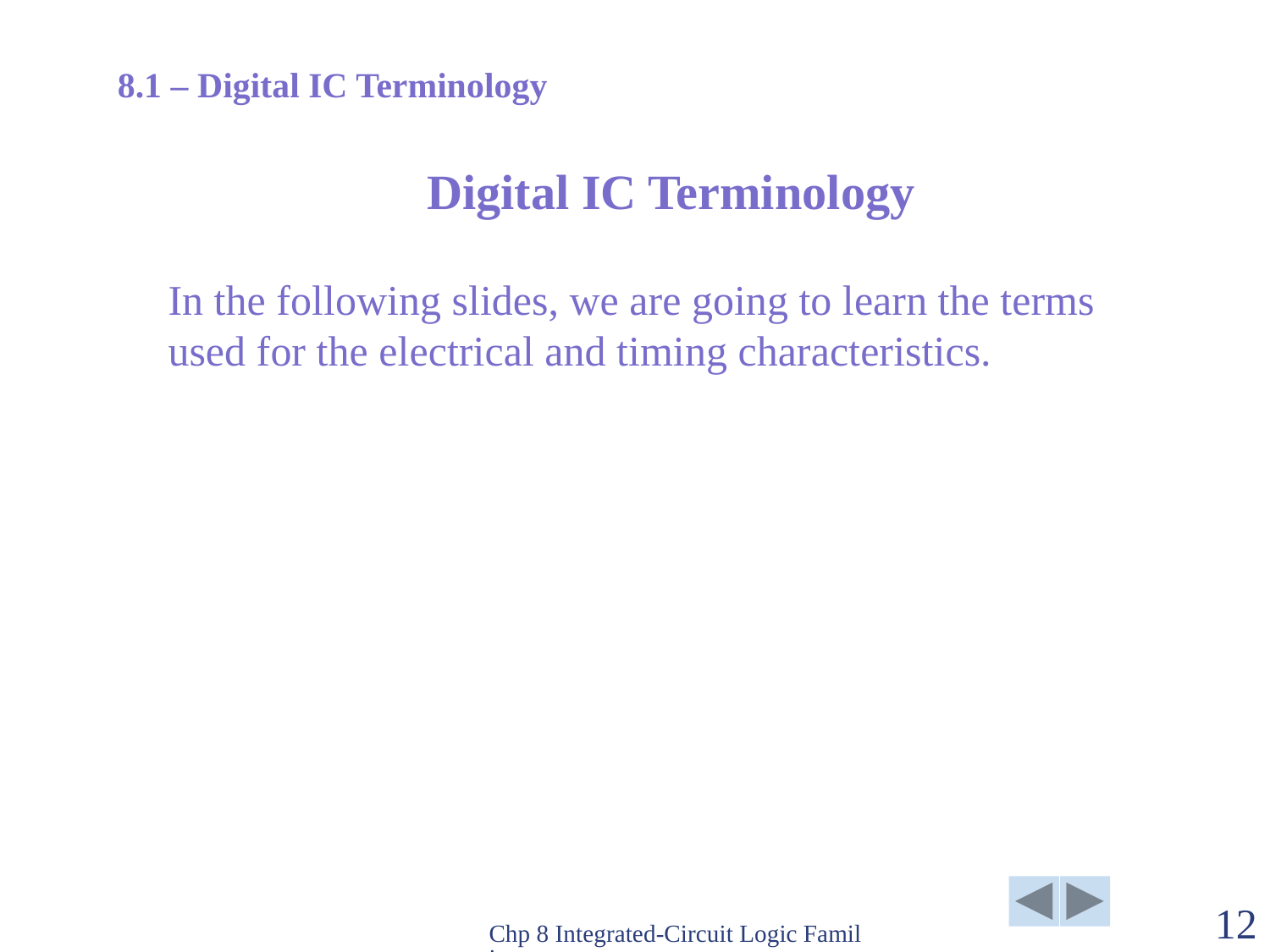

8.1 – Digital IC Terminology
# Digital IC Terminology
In the following slides, we are going to learn the terms used for the electrical and timing characteristics.
Chp 8 Integrated-Circuit Logic Families
12